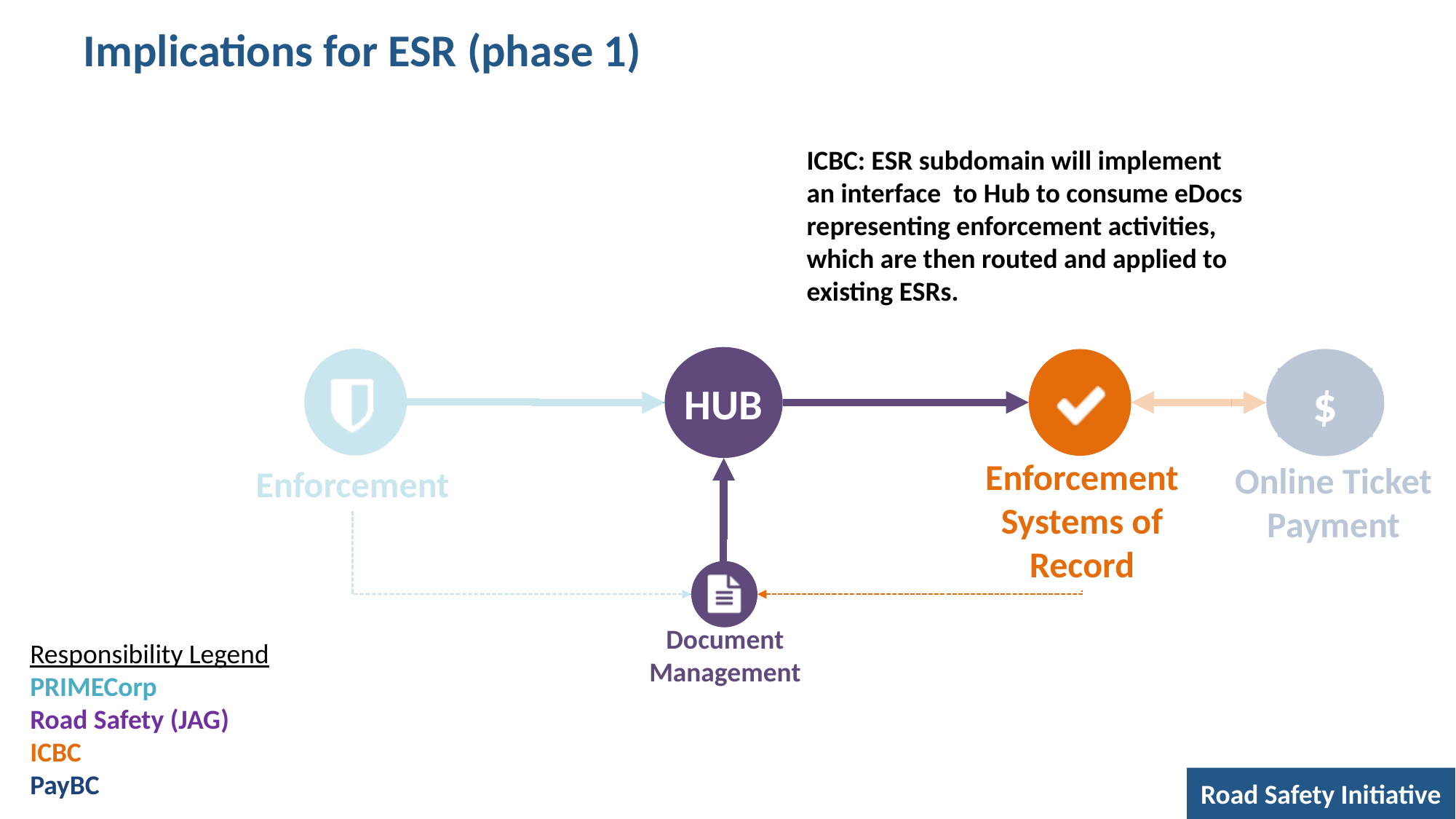

# Implications for ESR (phase 1)
ICBC: ESR subdomain will implement an interface  to Hub to consume eDocs representing enforcement activities, which are then routed and applied to existing ESRs.